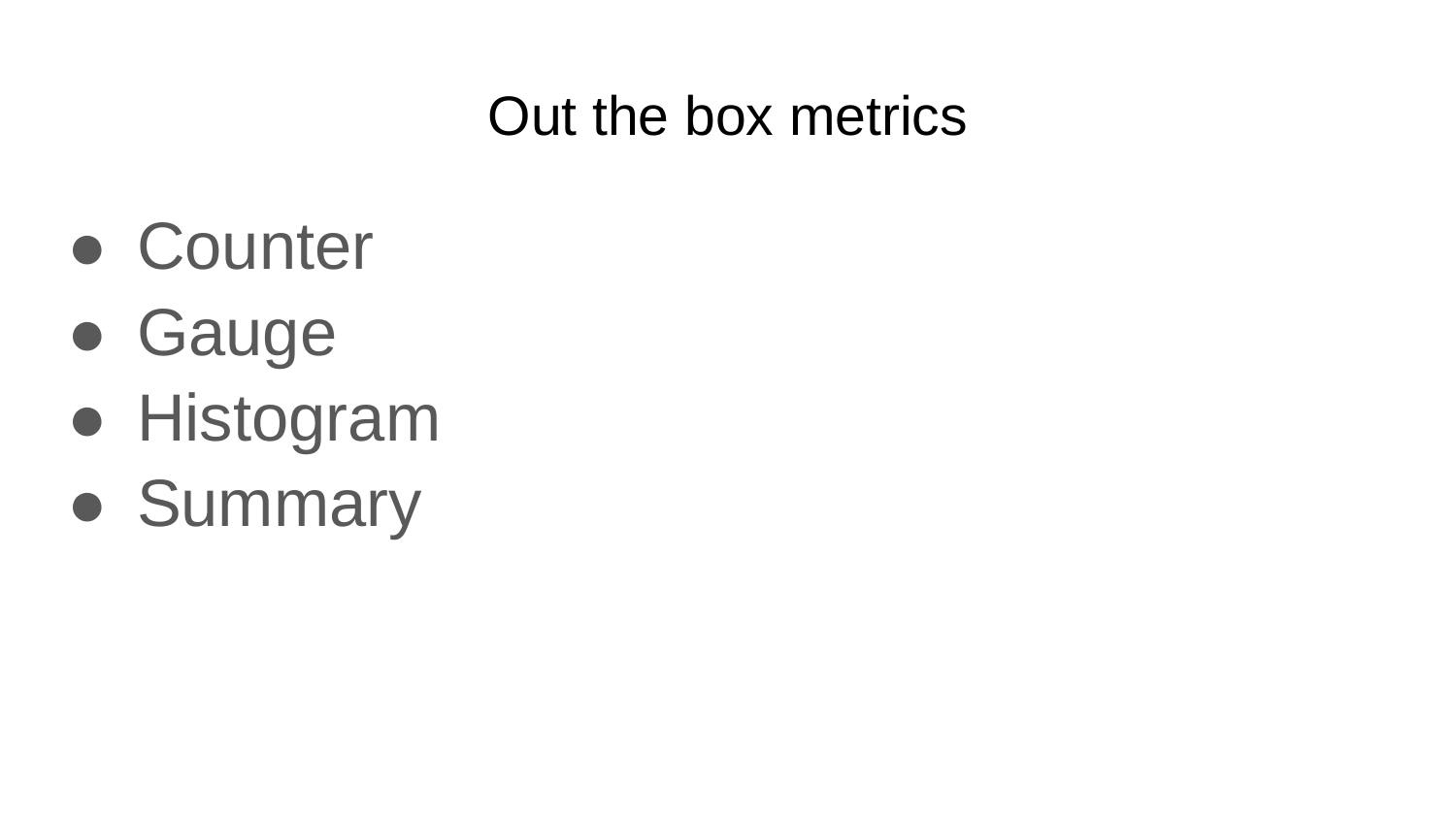

# Out the box metrics
Counter
Gauge
Histogram
Summary